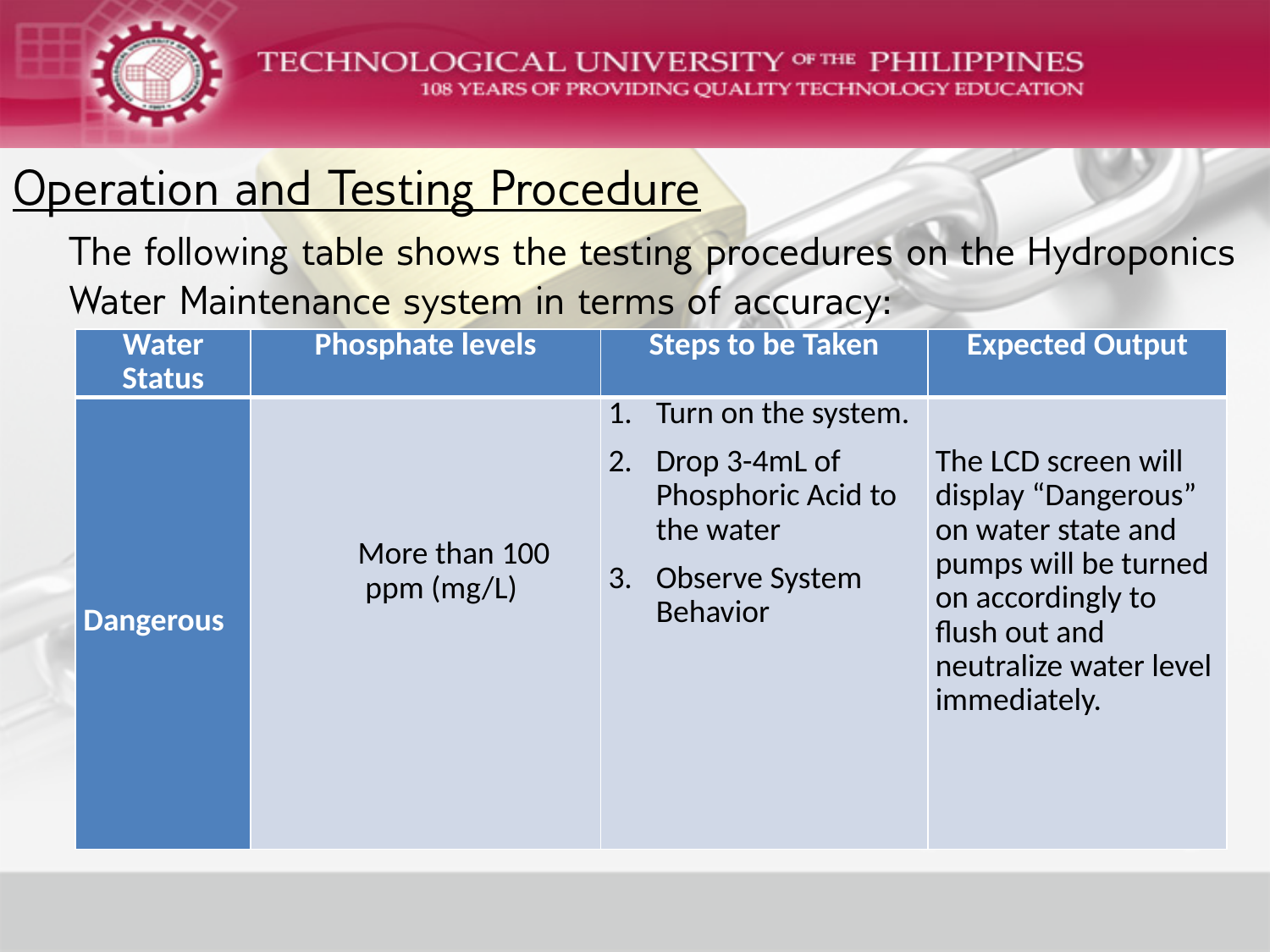

# Operation and Testing Procedure
The following table shows the testing procedures on the Hydroponics Water Maintenance system in terms of accuracy:
| Water Status | Phosphate levels | Steps to be Taken | Expected Output |
| --- | --- | --- | --- |
| Dangerous | More than 100 ppm (mg/L) | Turn on the system. Drop 3-4mL of Phosphoric Acid to the water Observe System Behavior | The LCD screen will display “Dangerous” on water state and pumps will be turned on accordingly to flush out and neutralize water level immediately. |